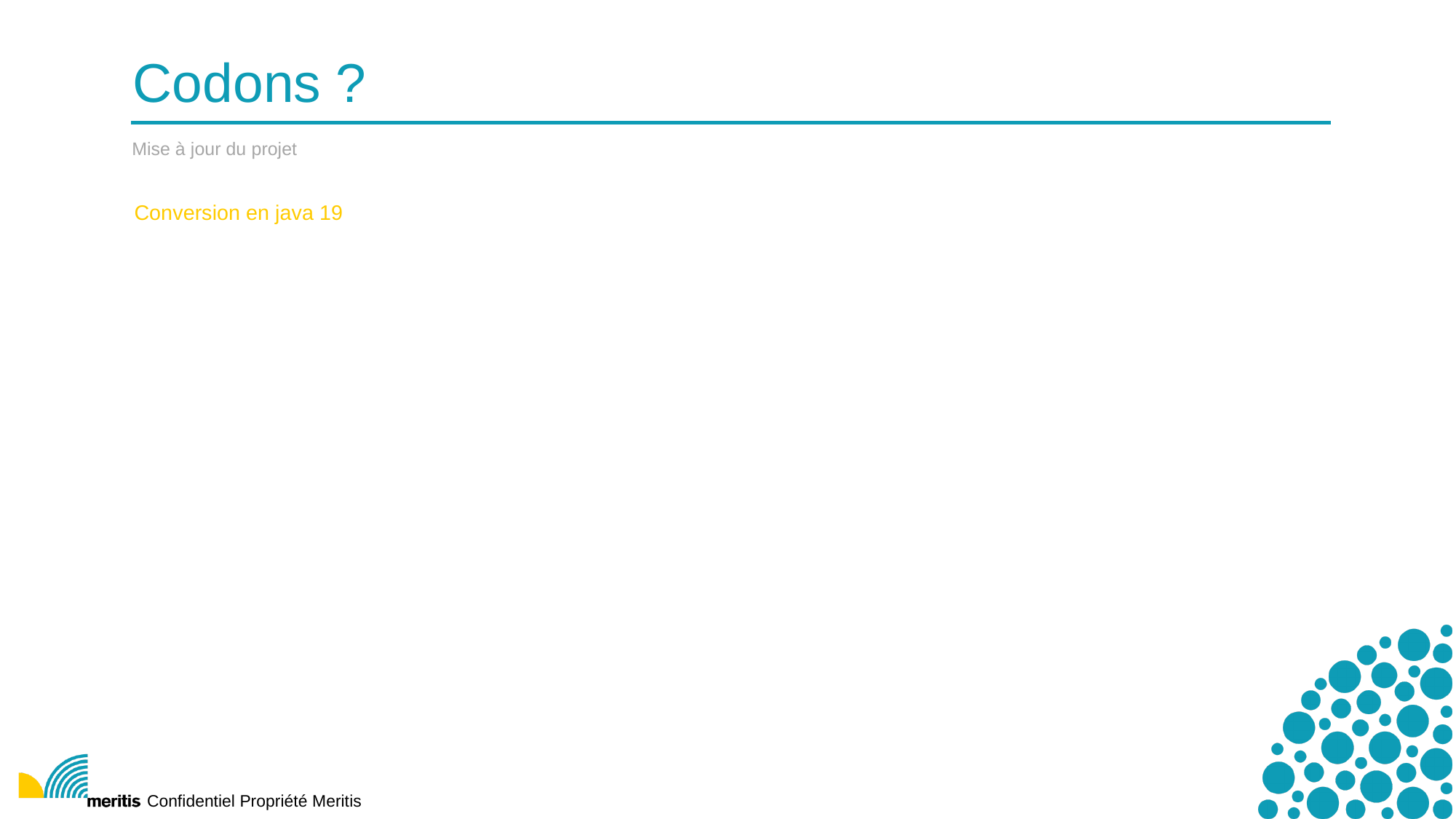

Codons ?
Mise à jour du projet
Conversion en java 19